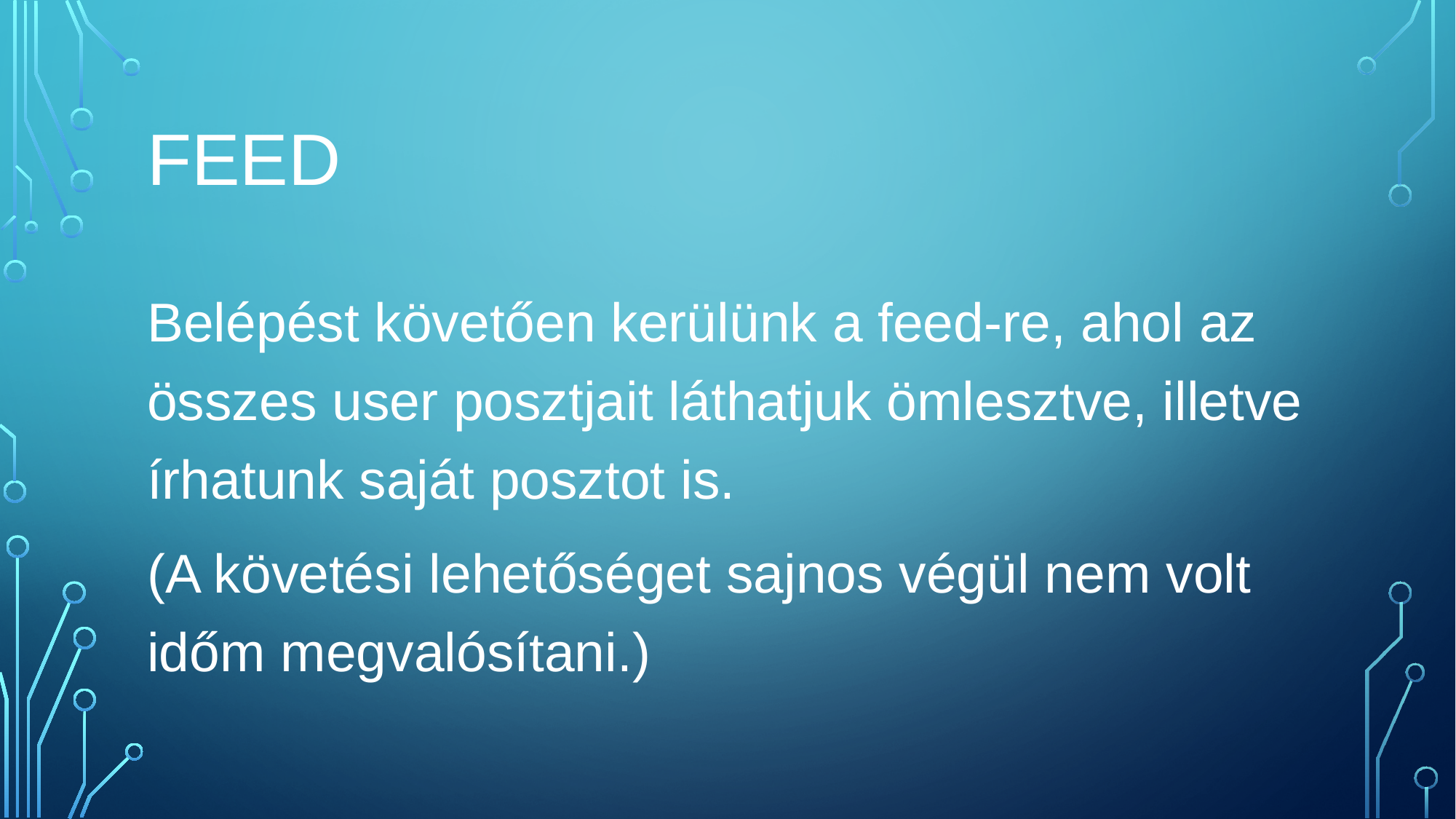

# FEED
Belépést követően kerülünk a feed-re, ahol az összes user posztjait láthatjuk ömlesztve, illetve írhatunk saját posztot is.
(A követési lehetőséget sajnos végül nem volt időm megvalósítani.)